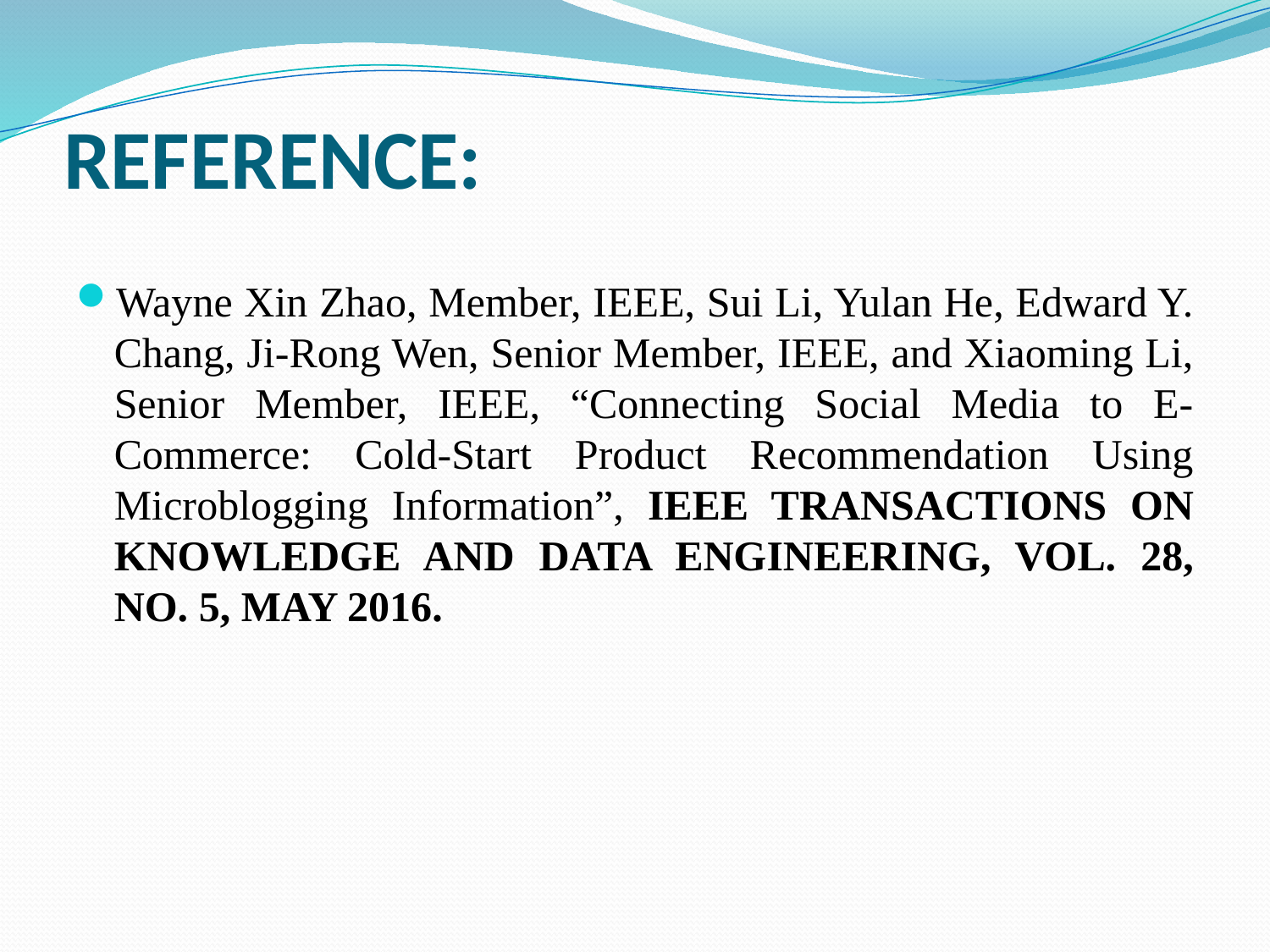

# REFERENCE:
Wayne Xin Zhao, Member, IEEE, Sui Li, Yulan He, Edward Y. Chang, Ji-Rong Wen, Senior Member, IEEE, and Xiaoming Li, Senior Member, IEEE, “Connecting Social Media to E-Commerce: Cold-Start Product Recommendation Using Microblogging Information”, IEEE TRANSACTIONS ON KNOWLEDGE AND DATA ENGINEERING, VOL. 28, NO. 5, MAY 2016.